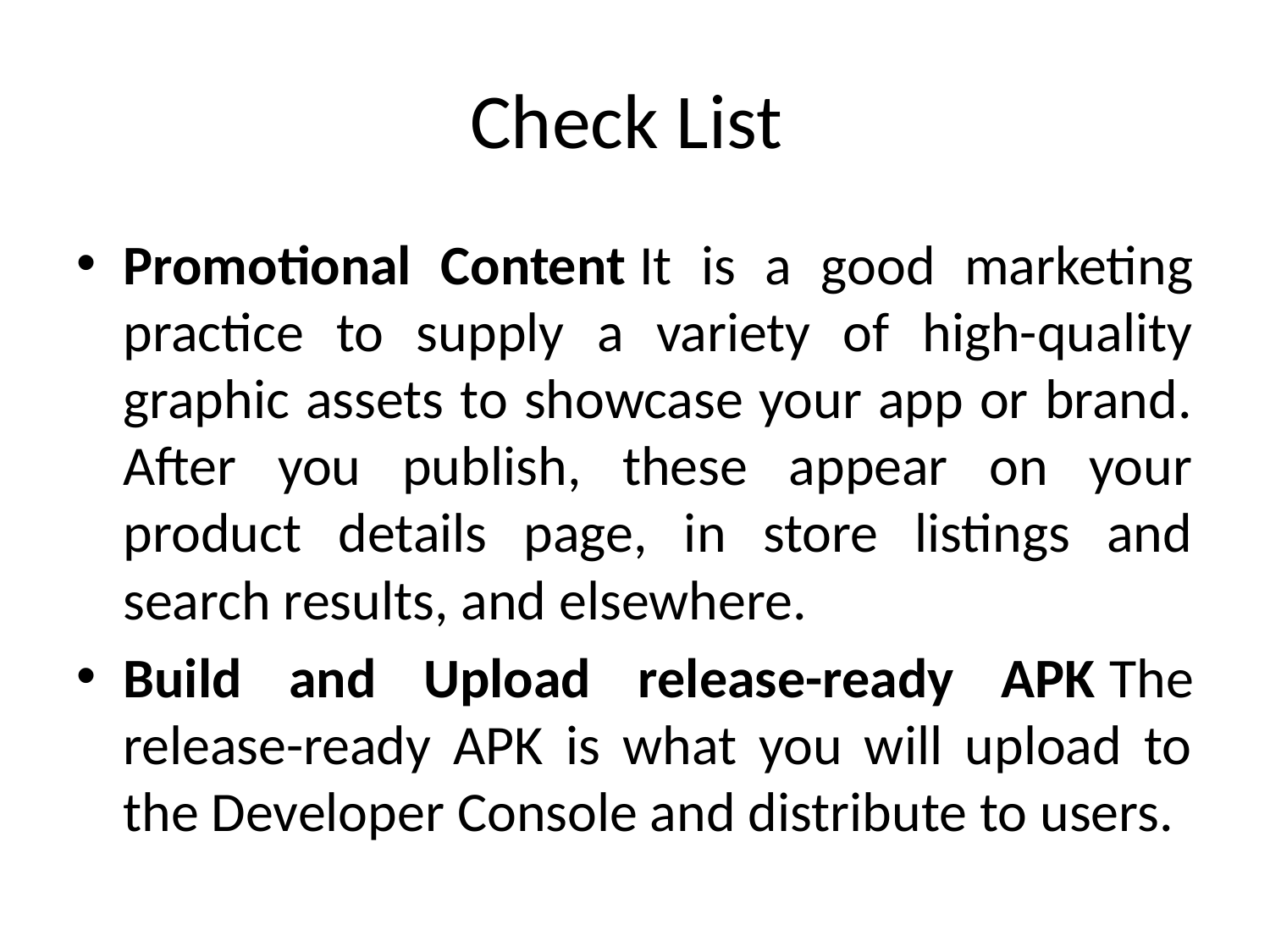

# Check List
Promotional Content It is a good marketing practice to supply a variety of high-quality graphic assets to showcase your app or brand. After you publish, these appear on your product details page, in store listings and search results, and elsewhere.
Build and Upload release-ready APK The release-ready APK is what you will upload to the Developer Console and distribute to users.